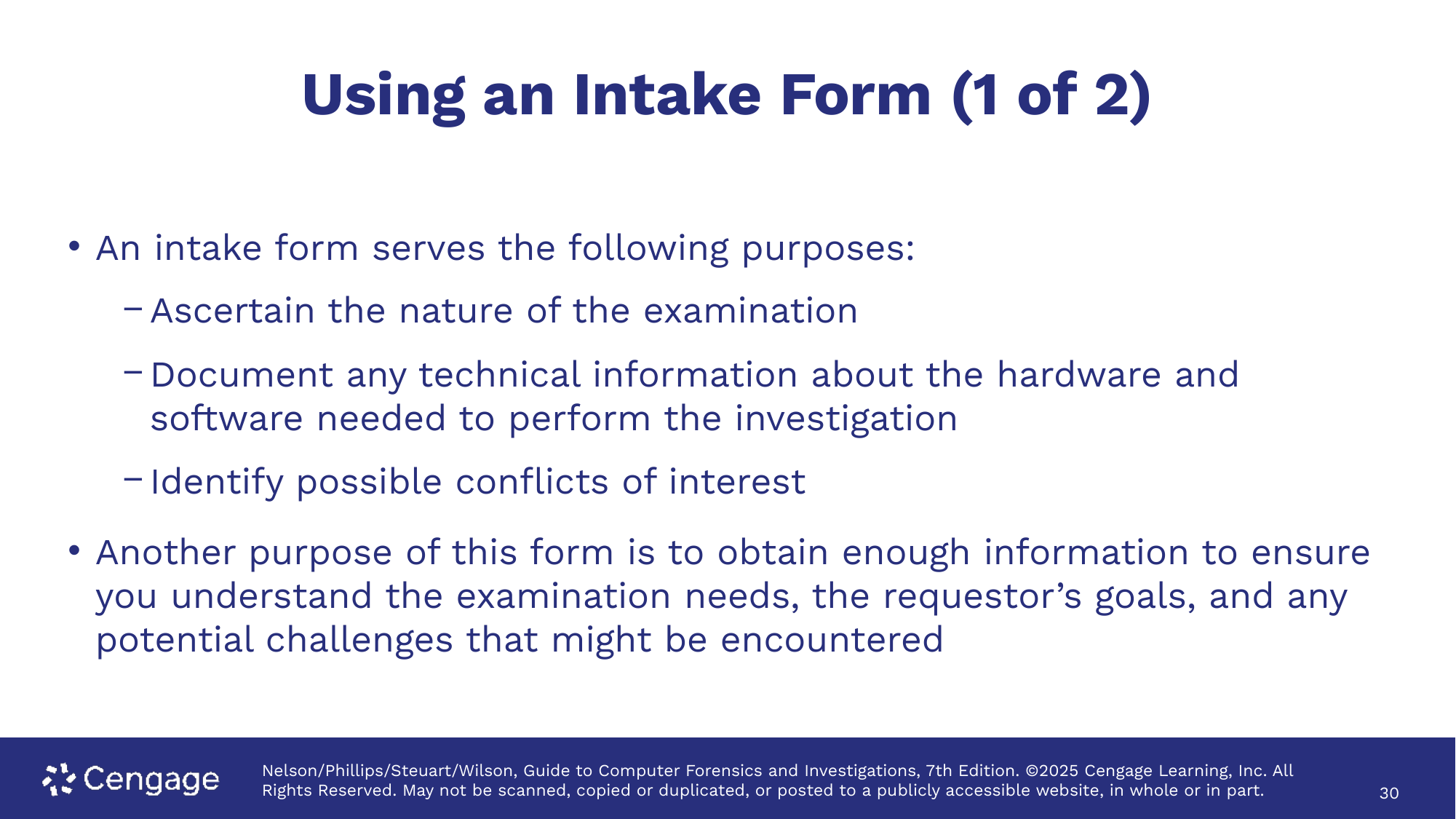

# Using an Intake Form (1 of 2)
An intake form serves the following purposes:
Ascertain the nature of the examination
Document any technical information about the hardware and software needed to perform the investigation
Identify possible conflicts of interest
Another purpose of this form is to obtain enough information to ensure you understand the examination needs, the requestor’s goals, and any potential challenges that might be encountered